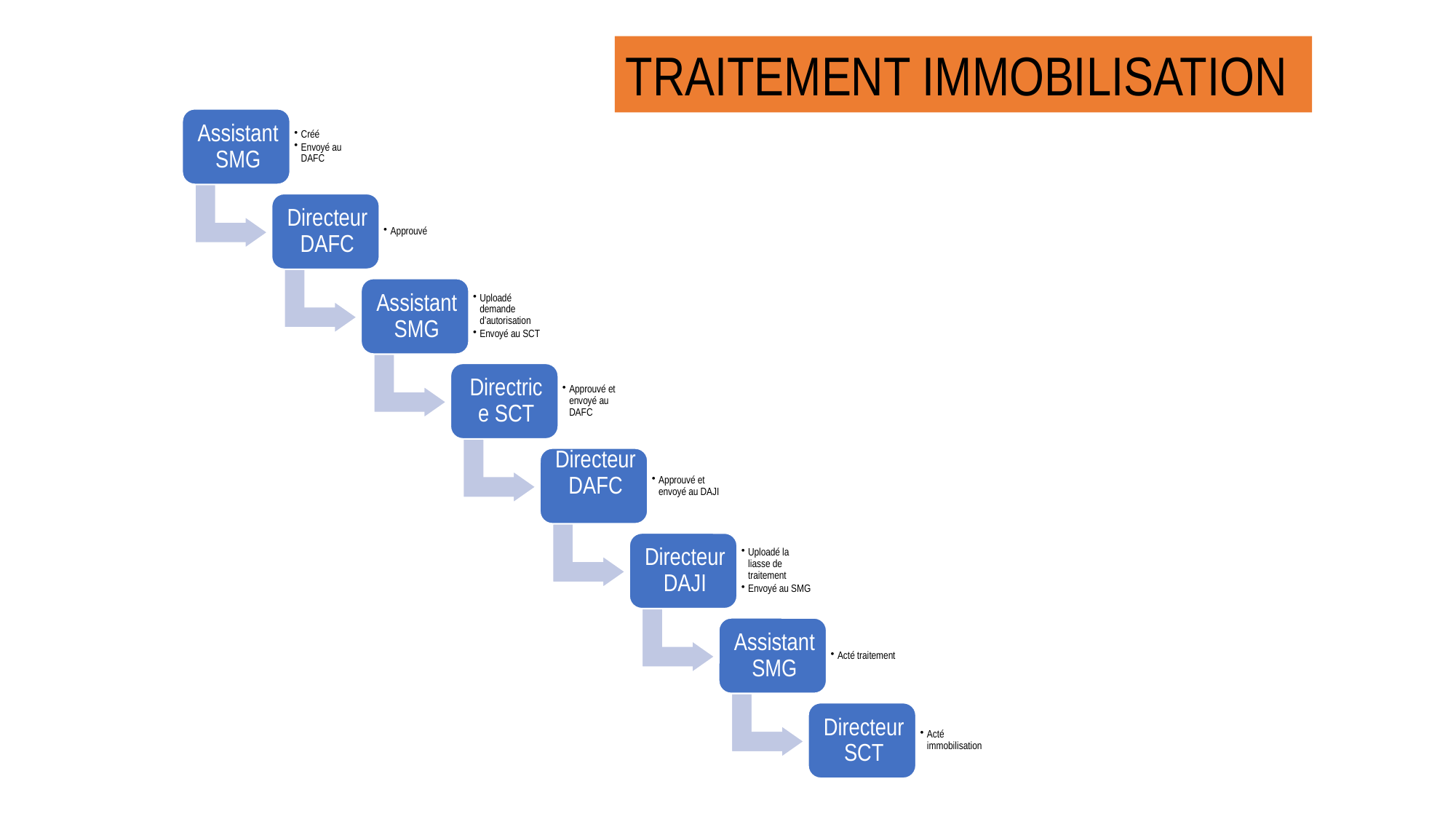

TRAITEMENT IMMOBILISATION
Assistant SMG
Créé
Envoyé au DAFC
Directeur DAFC
Approuvé
Assistant SMG
Uploadé demande d’autorisation
Envoyé au SCT
Directrice SCT
Approuvé et envoyé au DAFC
Directeur DAFC
Approuvé et envoyé au DAJI
Directeur DAJI
Uploadé la liasse de traitement
Envoyé au SMG
Assistant SMG
Acté traitement
Directeur SCT
Acté immobilisation